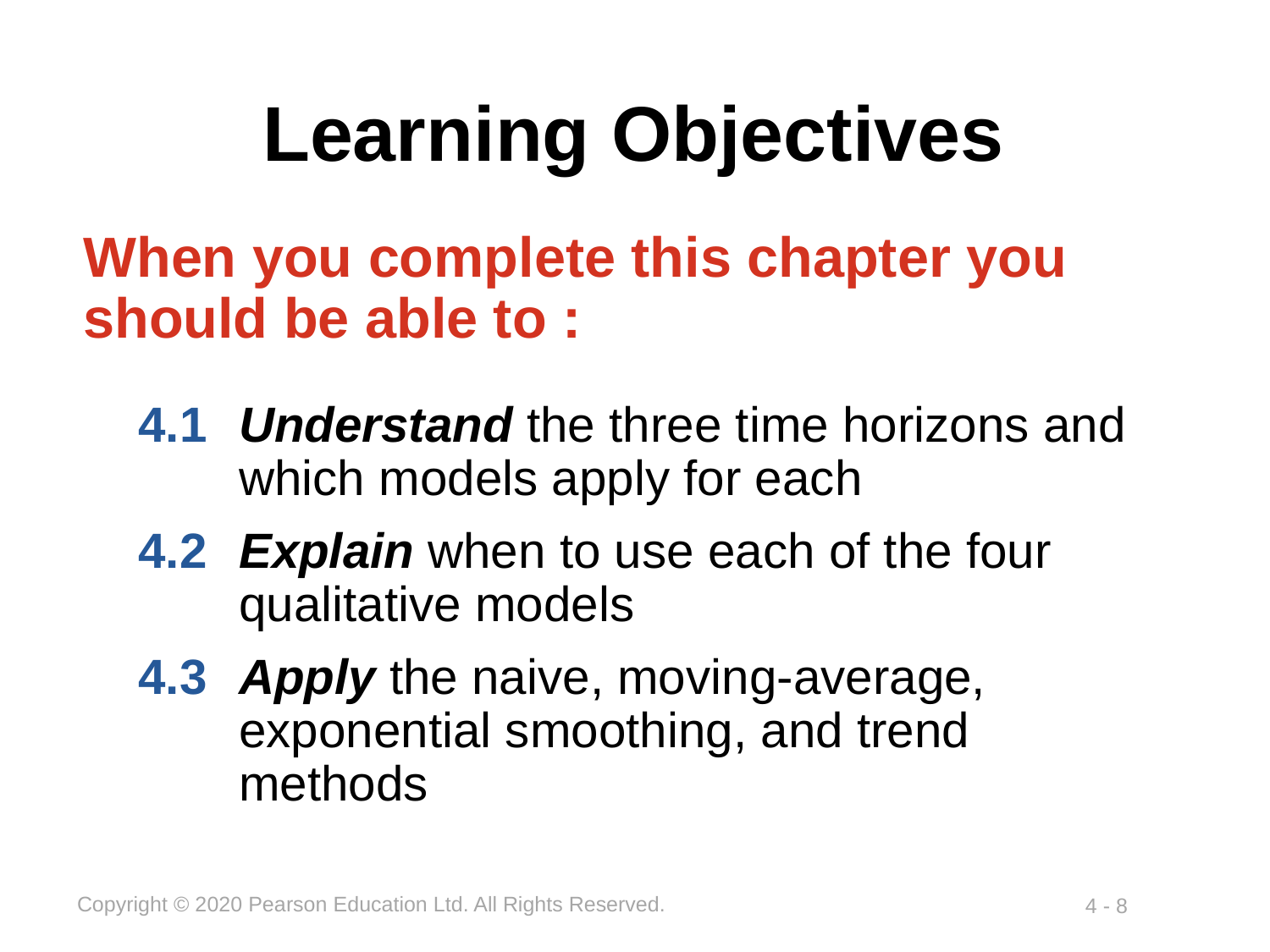

# Learning Objectives
When you complete this chapter you should be able to :
4.1	Understand the three time horizons and which models apply for each
4.2	Explain when to use each of the four qualitative models
4.3	Apply the naive, moving-average, exponential smoothing, and trend methods